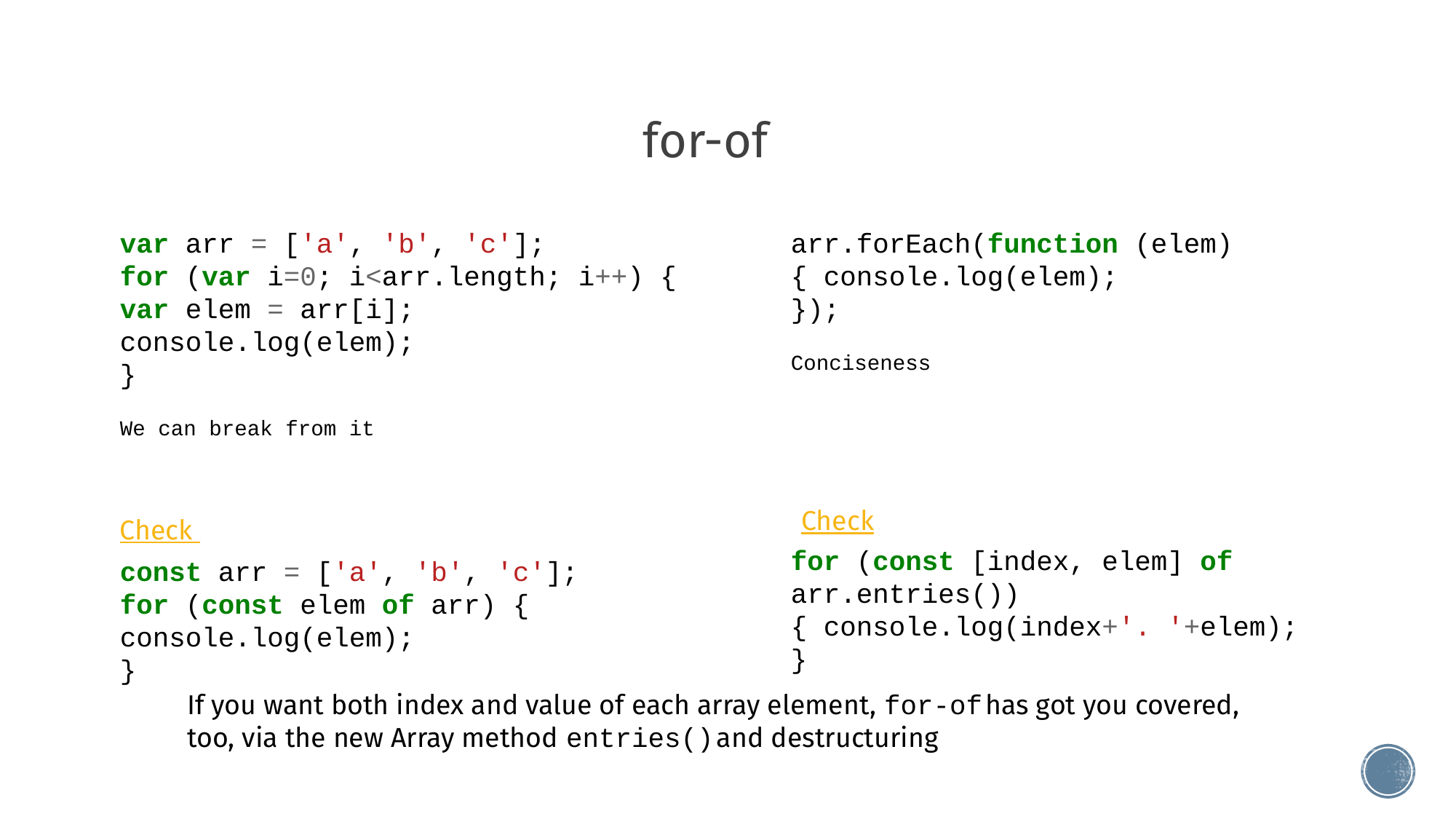

for-of
var arr = ['a', 'b', 'c'];
for (var i=0; i<arr.length; i++) {
var elem = arr[i];
console.log(elem);
}

We can break from it
arr.forEach(function (elem) { console.log(elem);
});

Conciseness
Check
Check
for (const [index, elem] of arr.entries()) { console.log(index+'. '+elem);
}
const arr = ['a', 'b', 'c'];
for (const elem of arr) {
console.log(elem);
}
If you want both index and value of each array element, for-of has got you covered, too, via the new Array method entries() and destructuring